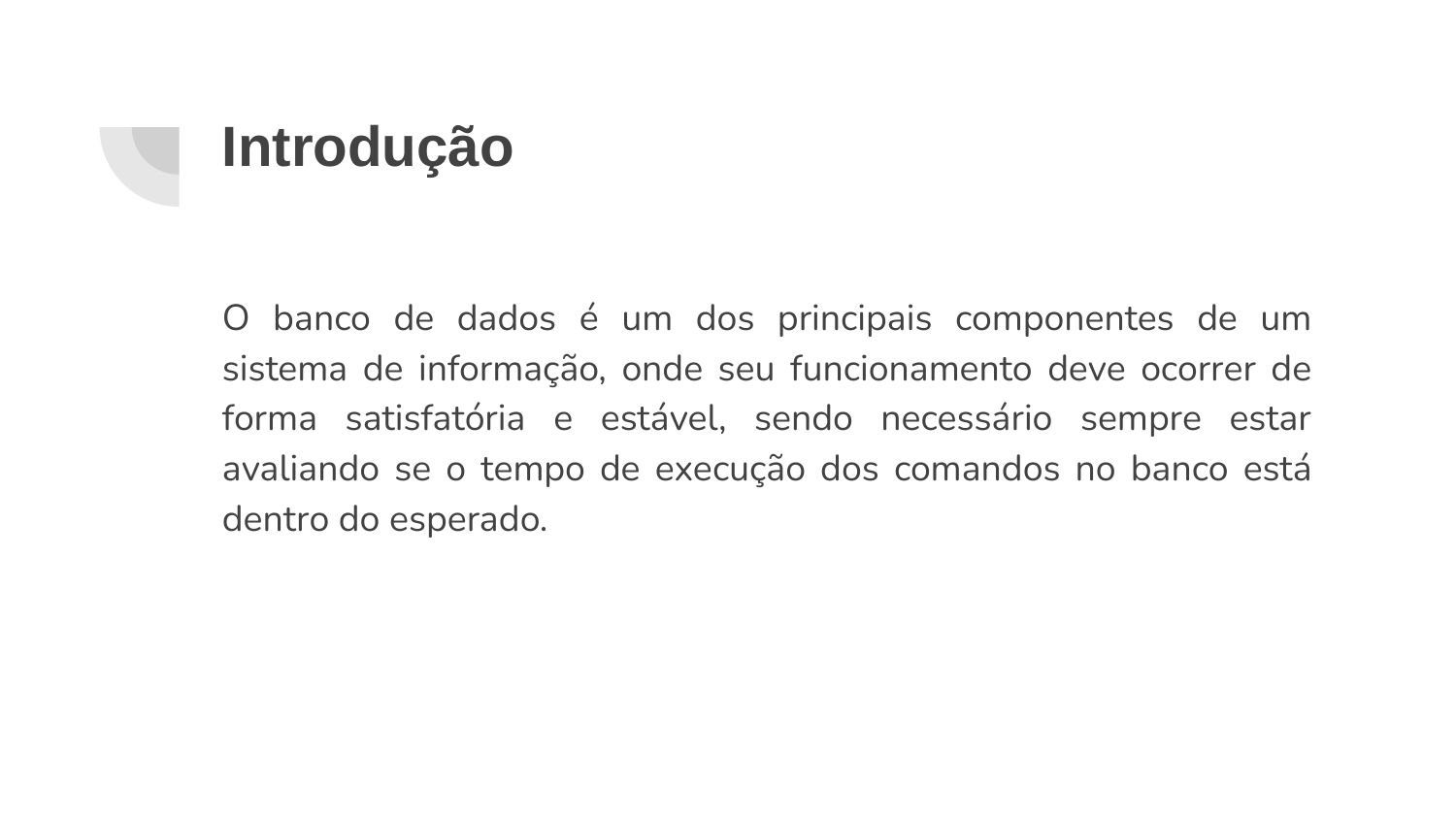

# Introdução
O banco de dados é um dos principais componentes de um sistema de informação, onde seu funcionamento deve ocorrer de forma satisfatória e estável, sendo necessário sempre estar avaliando se o tempo de execução dos comandos no banco está dentro do esperado.